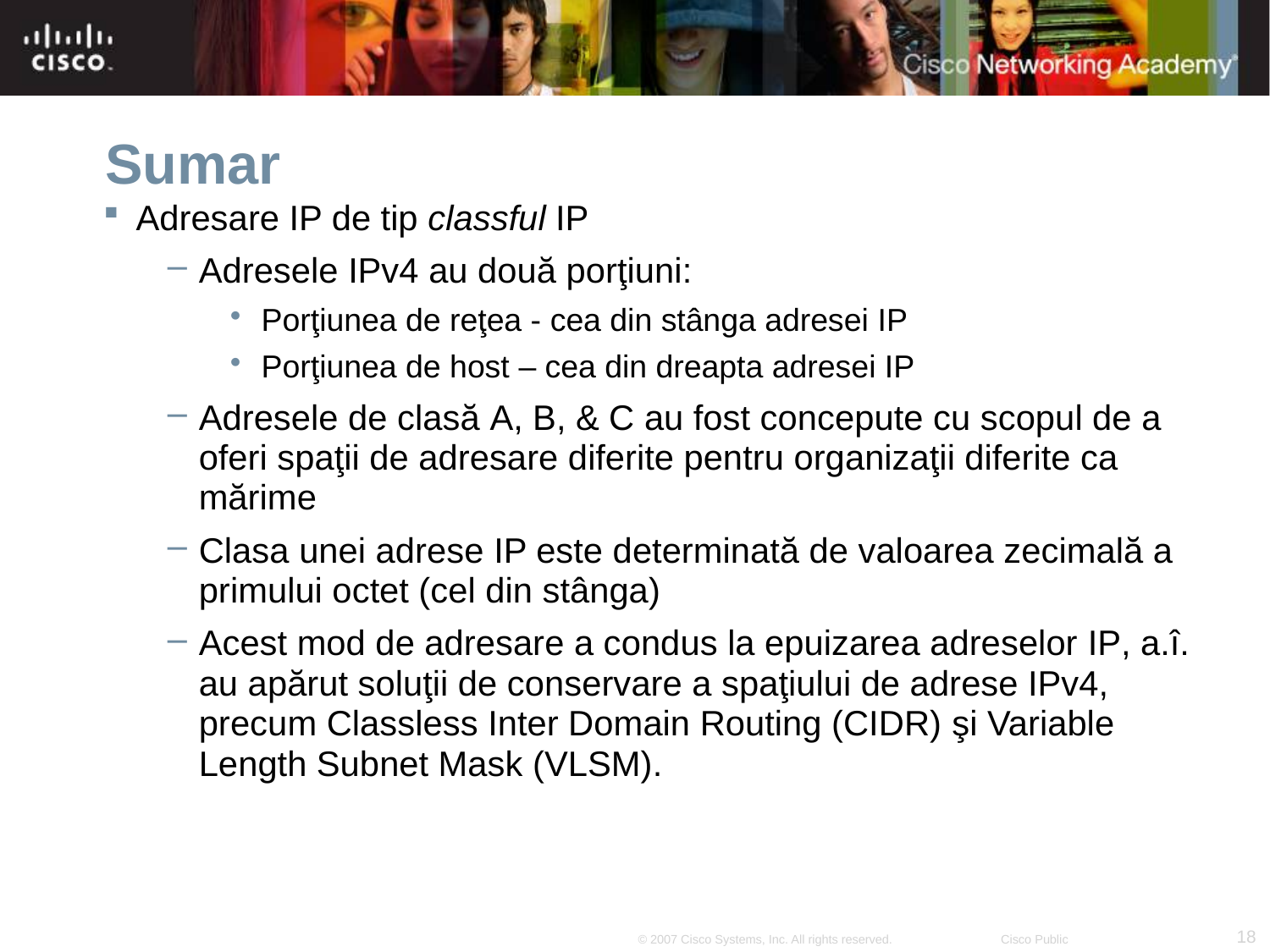

# Sumar
Adresare IP de tip classful IP
Adresele IPv4 au două porţiuni:
Porţiunea de reţea - cea din stânga adresei IP
Porţiunea de host – cea din dreapta adresei IP
Adresele de clasă A, B, & C au fost concepute cu scopul de a oferi spaţii de adresare diferite pentru organizaţii diferite ca mărime
Clasa unei adrese IP este determinată de valoarea zecimală a primului octet (cel din stânga)
Acest mod de adresare a condus la epuizarea adreselor IP, a.î. au apărut soluţii de conservare a spaţiului de adrese IPv4, precum Classless Inter Domain Routing (CIDR) şi Variable Length Subnet Mask (VLSM).